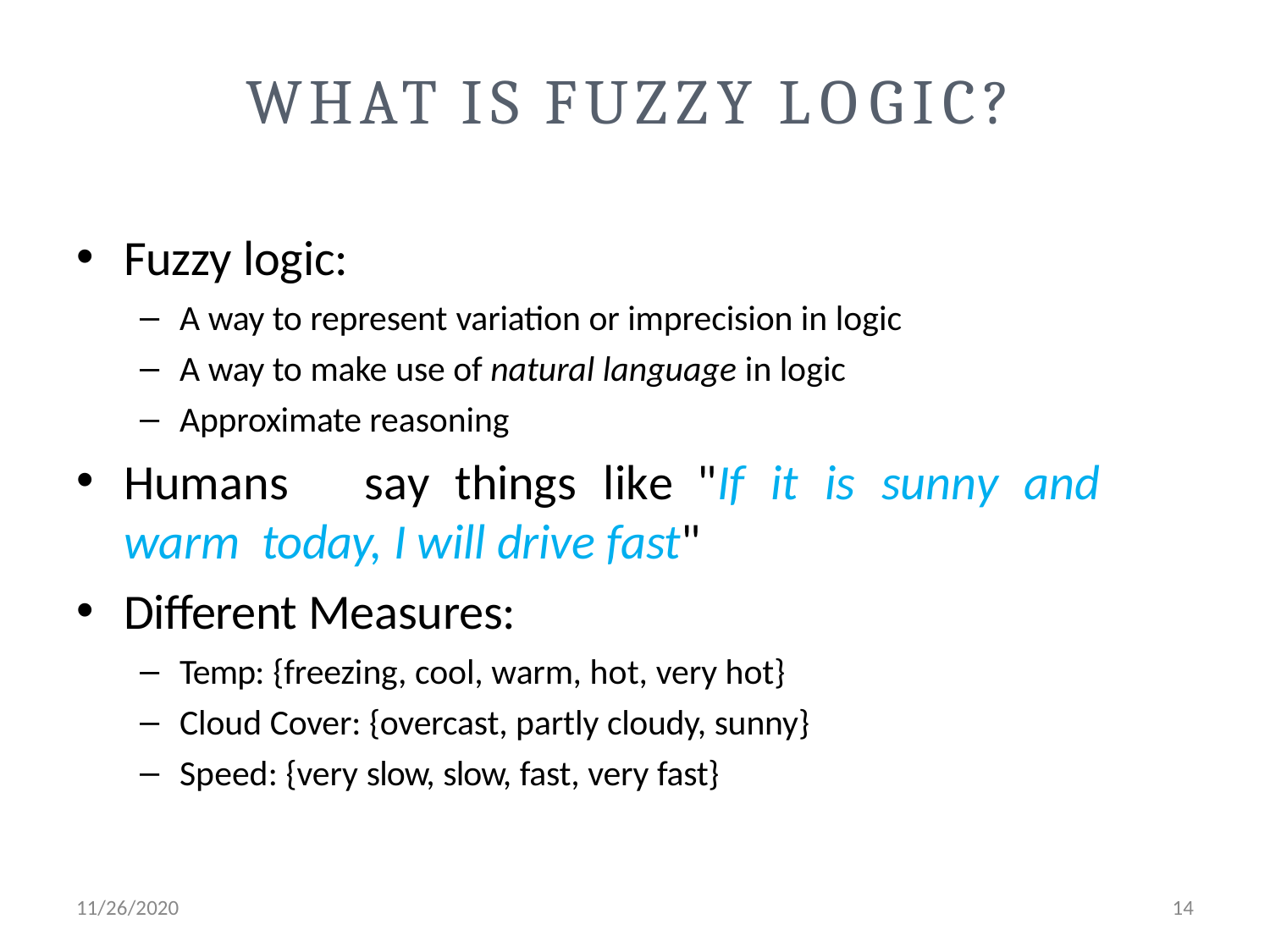

# WHAT IS FUZZY LOGIC?
Fuzzy logic:
A way to represent variation or imprecision in logic
A way to make use of natural language in logic
Approximate reasoning
Humans	say	things	like	"If	it	is	sunny	and	warm  today, I will drive fast"
Different Measures:
Temp: {freezing, cool, warm, hot, very hot}
Cloud Cover: {overcast, partly cloudy, sunny}
Speed: {very slow, slow, fast, very fast}
11/26/2020
14